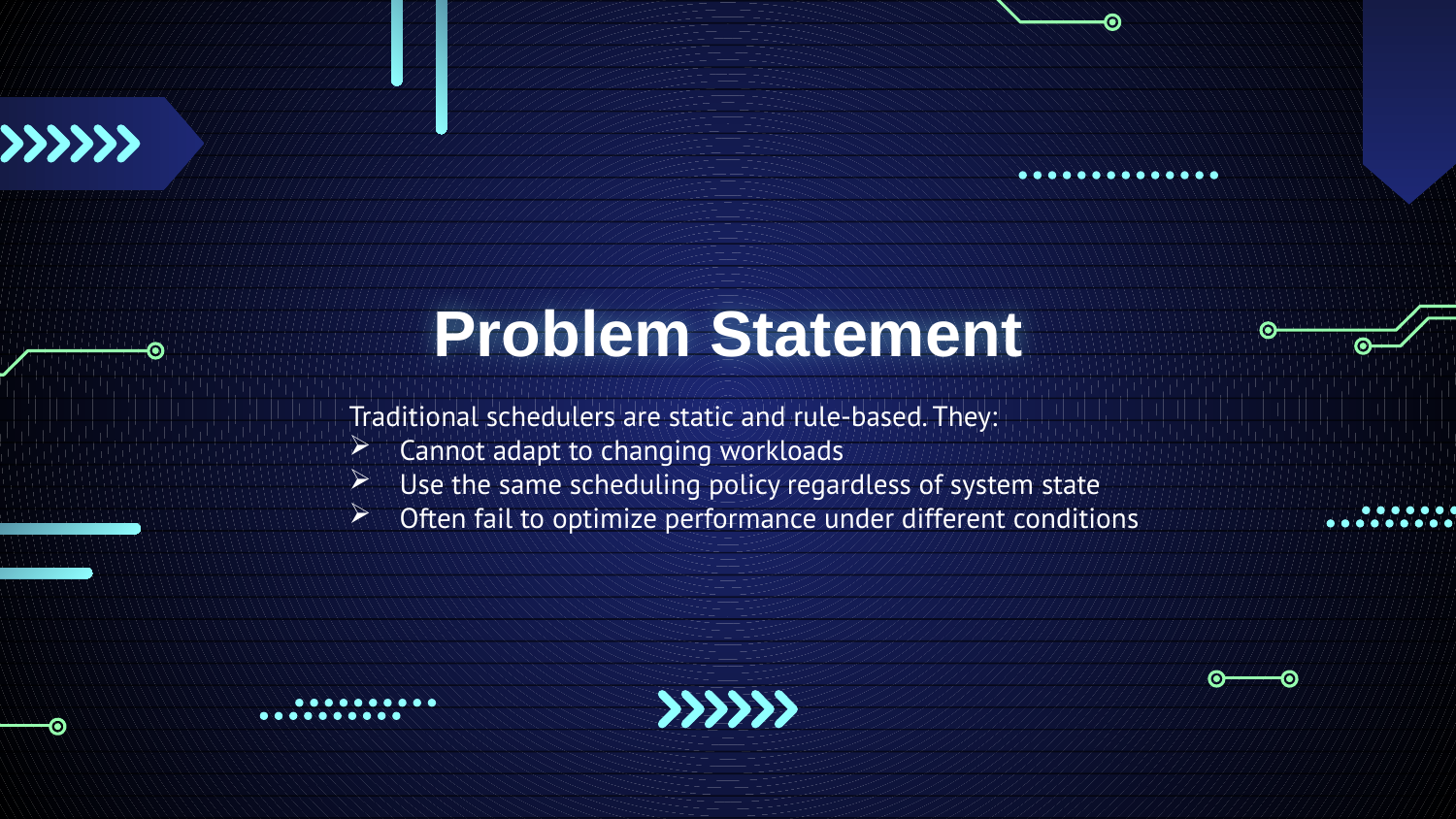

# Problem Statement
Traditional schedulers are static and rule-based. They:
Cannot adapt to changing workloads
Use the same scheduling policy regardless of system state
Often fail to optimize performance under different conditions